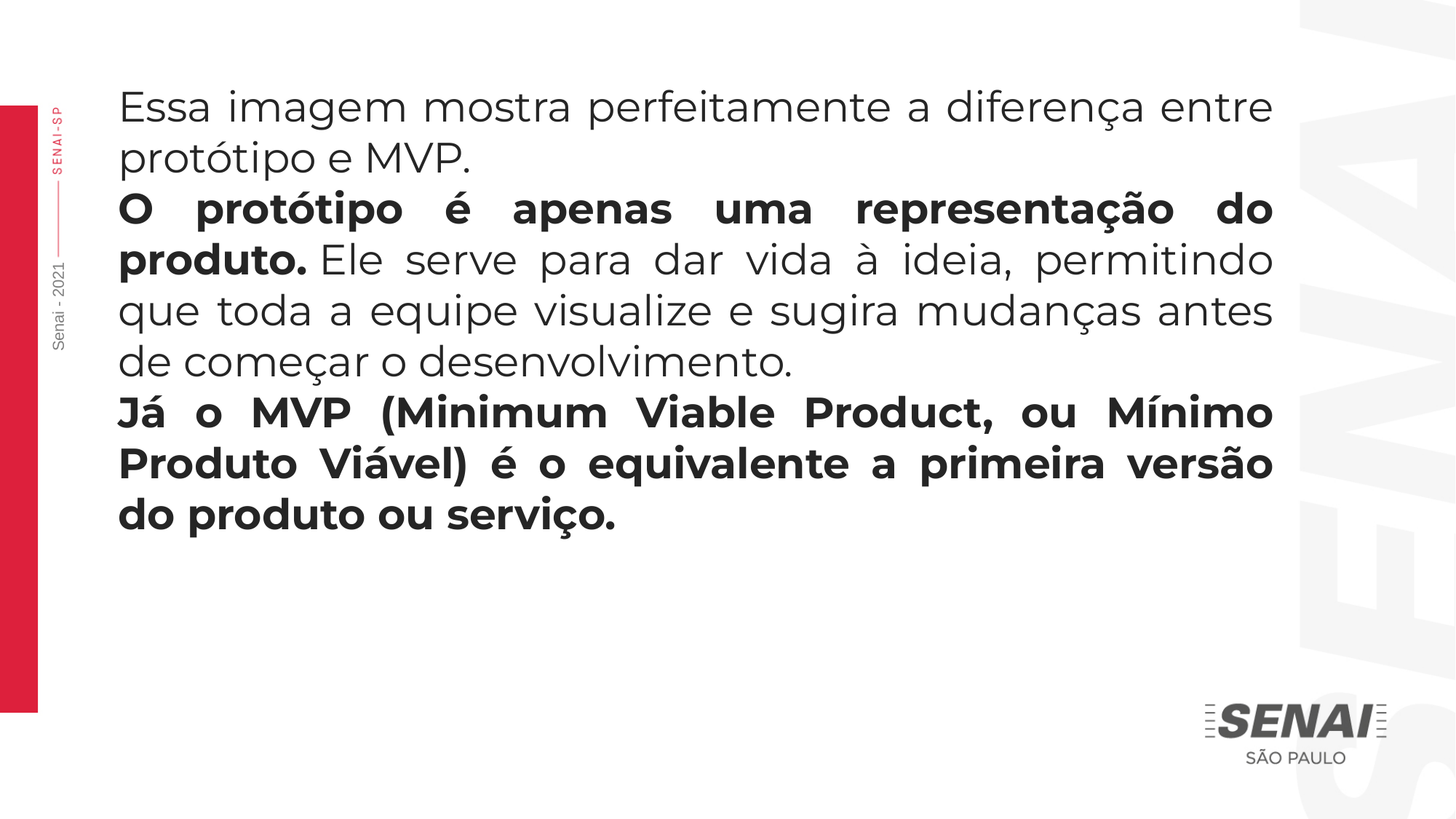

Essa imagem mostra perfeitamente a diferença entre protótipo e MVP.
O protótipo é apenas uma representação do produto. Ele serve para dar vida à ideia, permitindo que toda a equipe visualize e sugira mudanças antes de começar o desenvolvimento.
Já o MVP (Minimum Viable Product, ou Mínimo Produto Viável) é o equivalente a primeira versão do produto ou serviço.
Senai - 2021